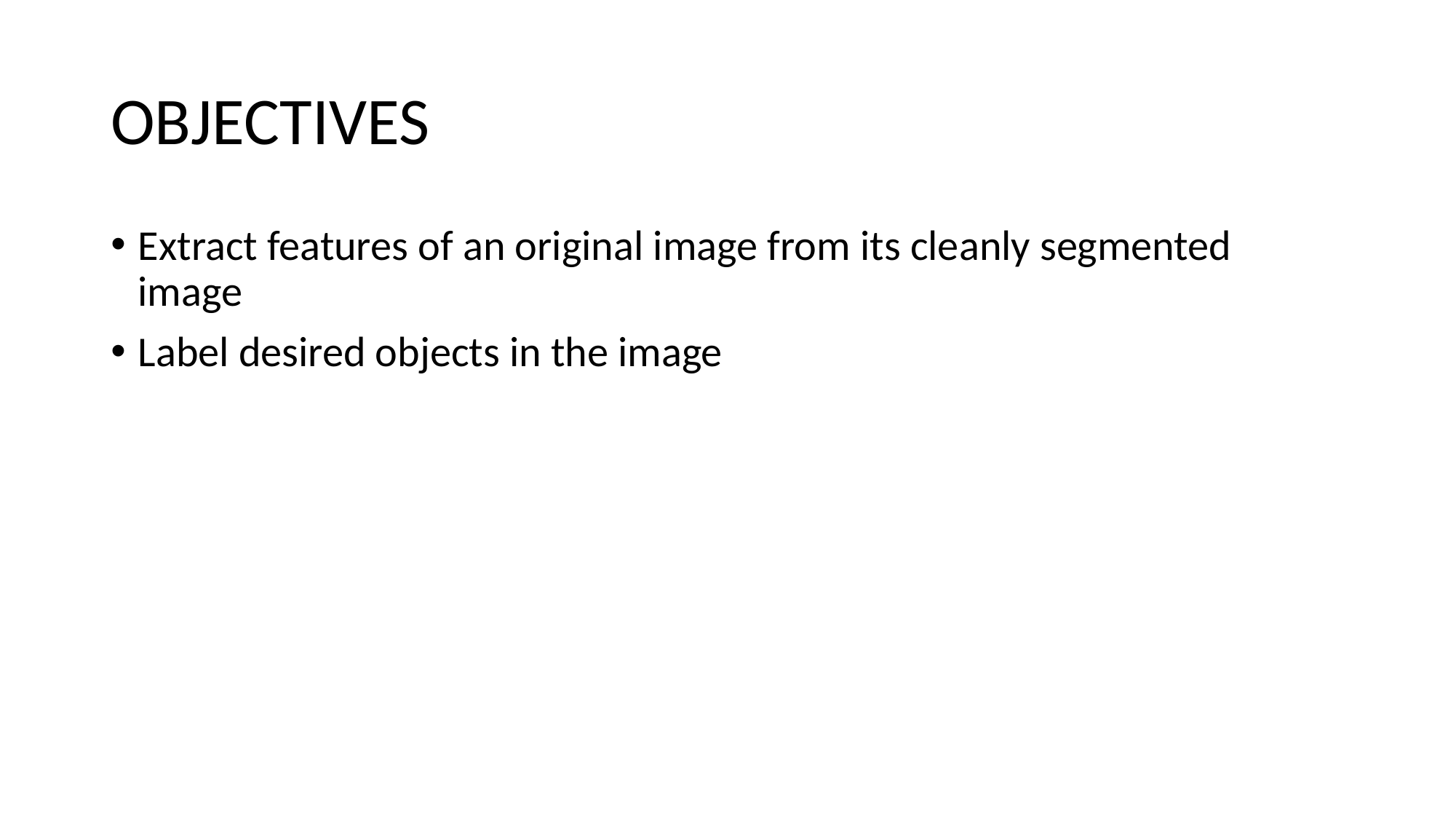

# OBJECTIVES
Extract features of an original image from its cleanly segmented image
Label desired objects in the image